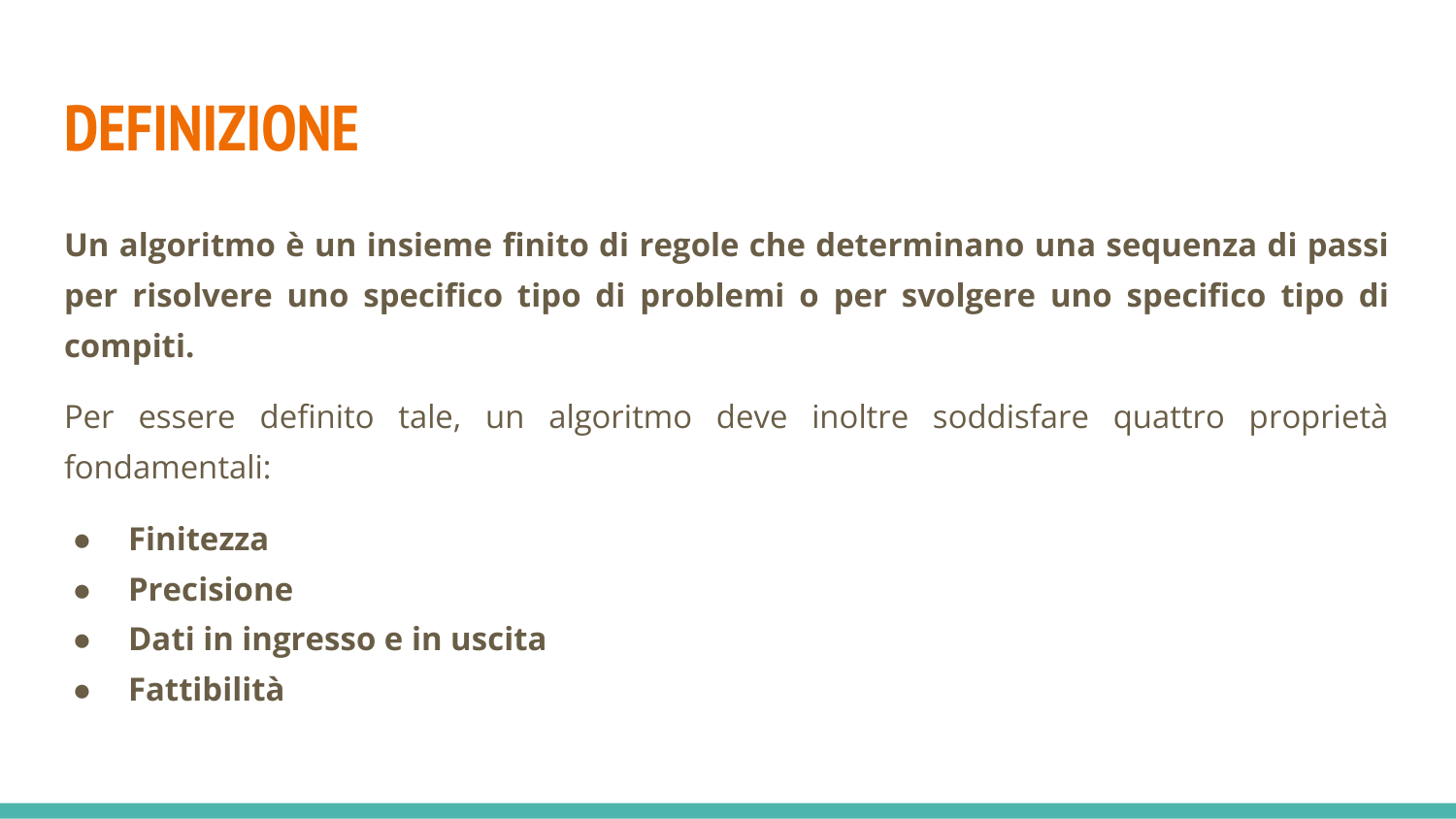

# DEFINIZIONE
Un algoritmo è un insieme finito di regole che determinano una sequenza di passi per risolvere uno specifico tipo di problemi o per svolgere uno specifico tipo di compiti.
Per essere definito tale, un algoritmo deve inoltre soddisfare quattro proprietà fondamentali:
Finitezza
Precisione
Dati in ingresso e in uscita
Fattibilità